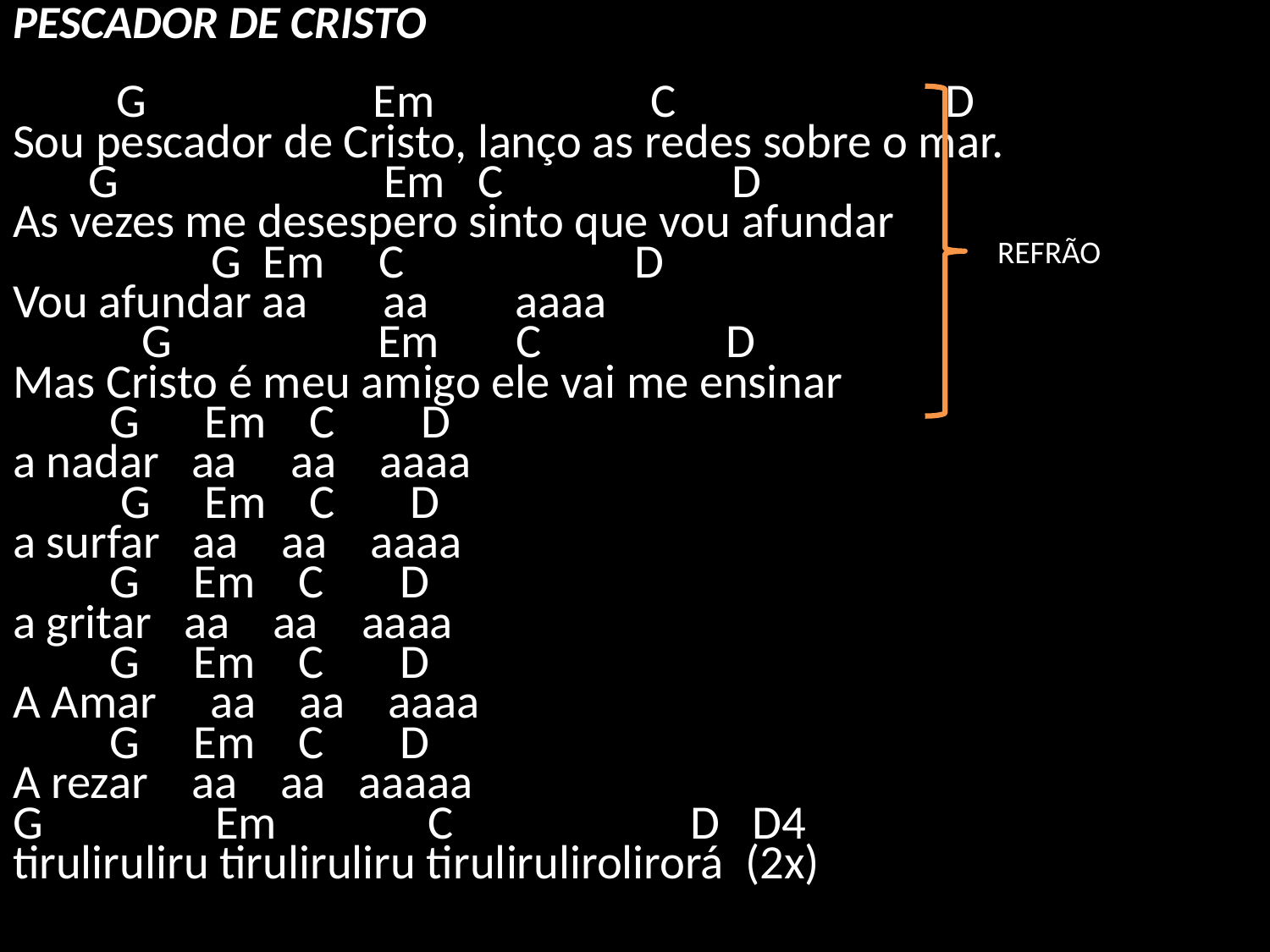

# PESCADOR DE CRISTO G                     Em                    C                         D Sou pescador de Cristo, lanço as redes sobre o mar. G	                       Em   C	                     D As vezes me desespero sinto que vou afundar G  Em     C	            D Vou afundar aa       aa        aaaa G	           Em	 C	         D Mas Cristo é meu amigo ele vai me ensinar G      Em    C        D a nadar   aa     aa    aaaa G     Em    C       D a surfar   aa    aa    aaaa G     Em    C       D a gritar   aa    aa    aaaa G     Em    C       D A Amar     aa    aa    aaaa G     Em    C       D A rezar    aa    aa   aaaaa G                Em              C                      D   D4 tiruliruliru tiruliruliru tirulirulirolirorá  (2x)

REFRÃO